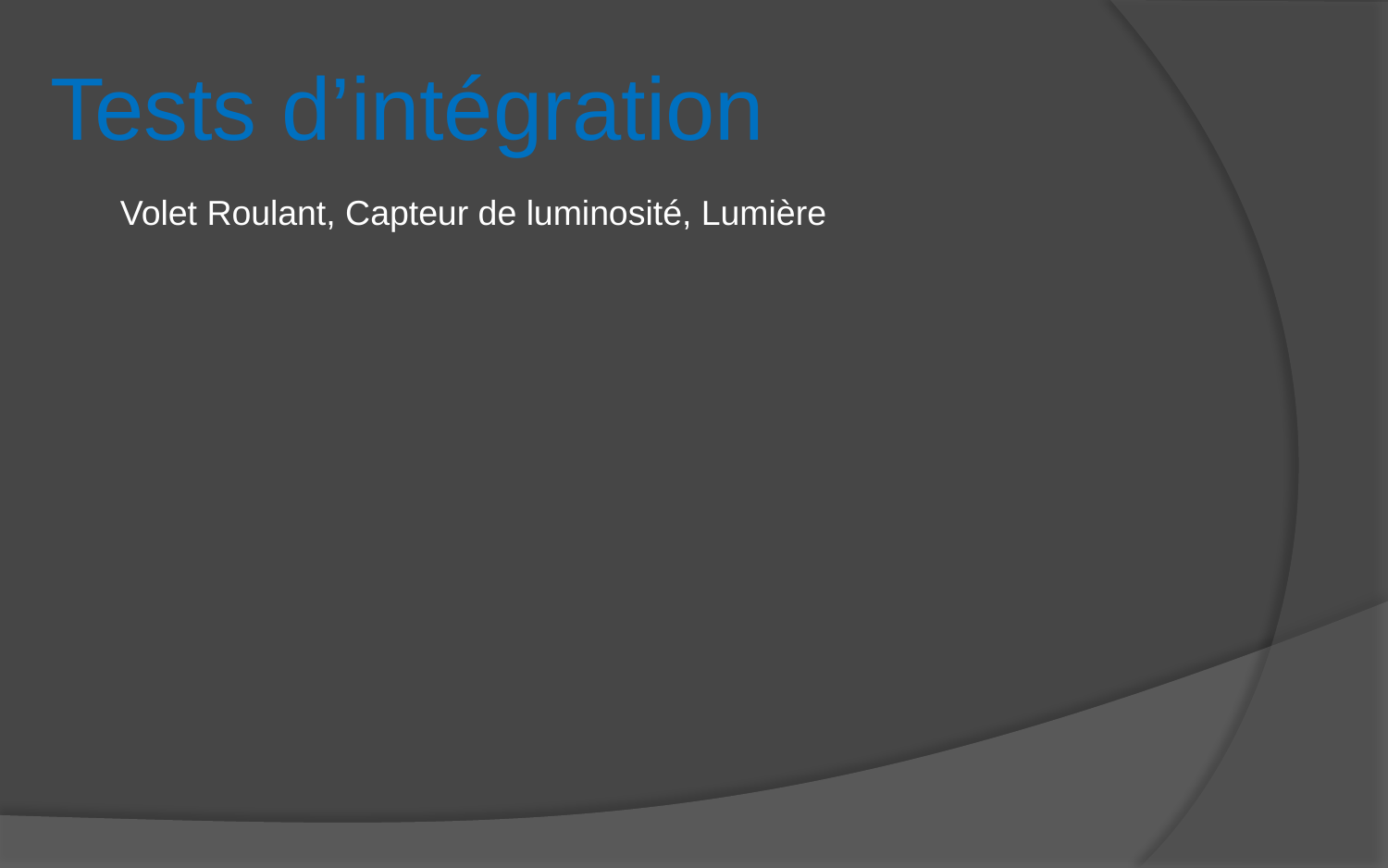

# Tests d’intégration
Volet Roulant, Capteur de luminosité, Lumière